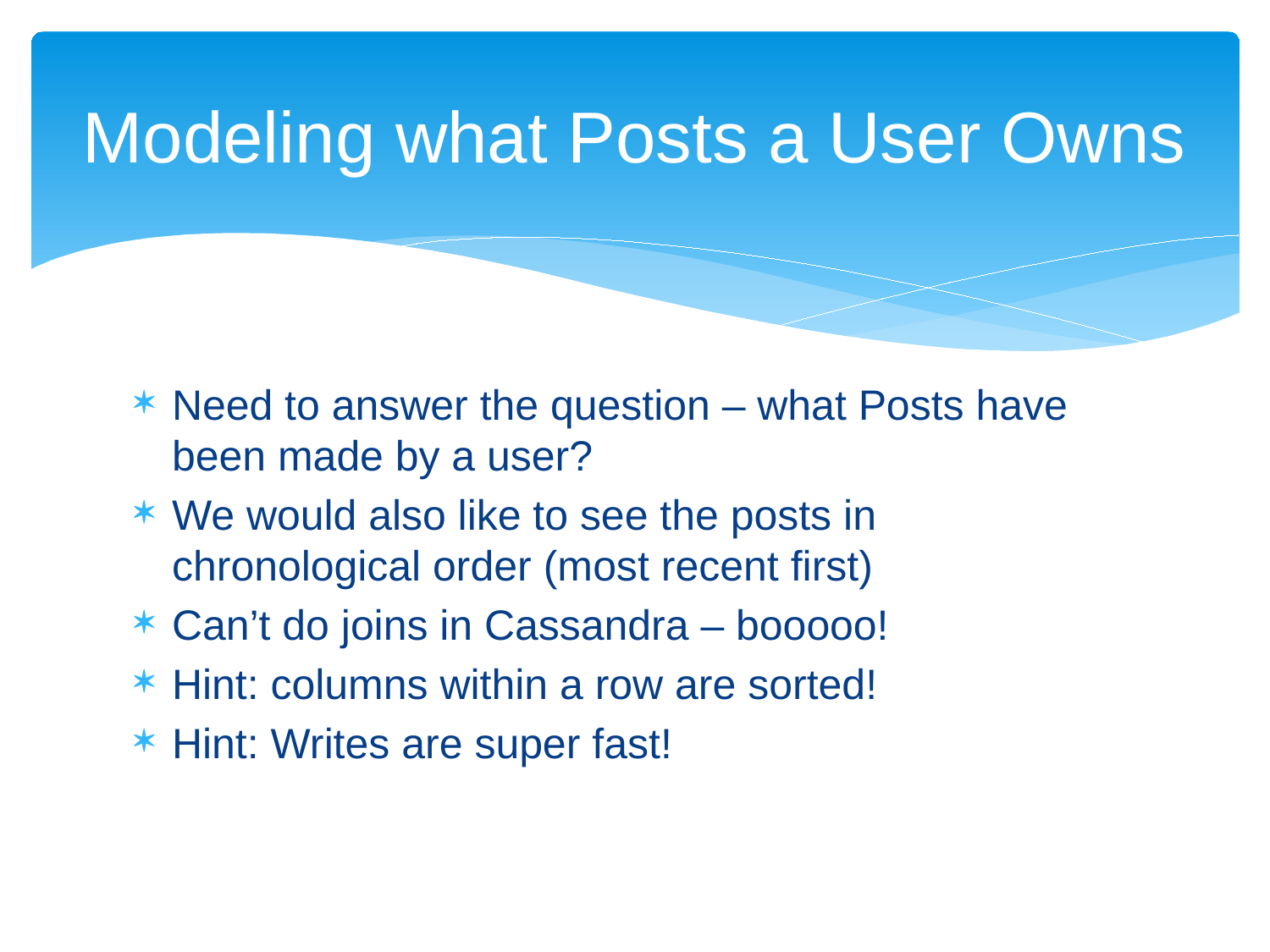

# Modeling what Posts a User Owns
Need to answer the question – what Posts have been made by a user?
We would also like to see the posts in chronological order (most recent first)
Can’t do joins in Cassandra – booooo!
Hint: columns within a row are sorted!
Hint: Writes are super fast!